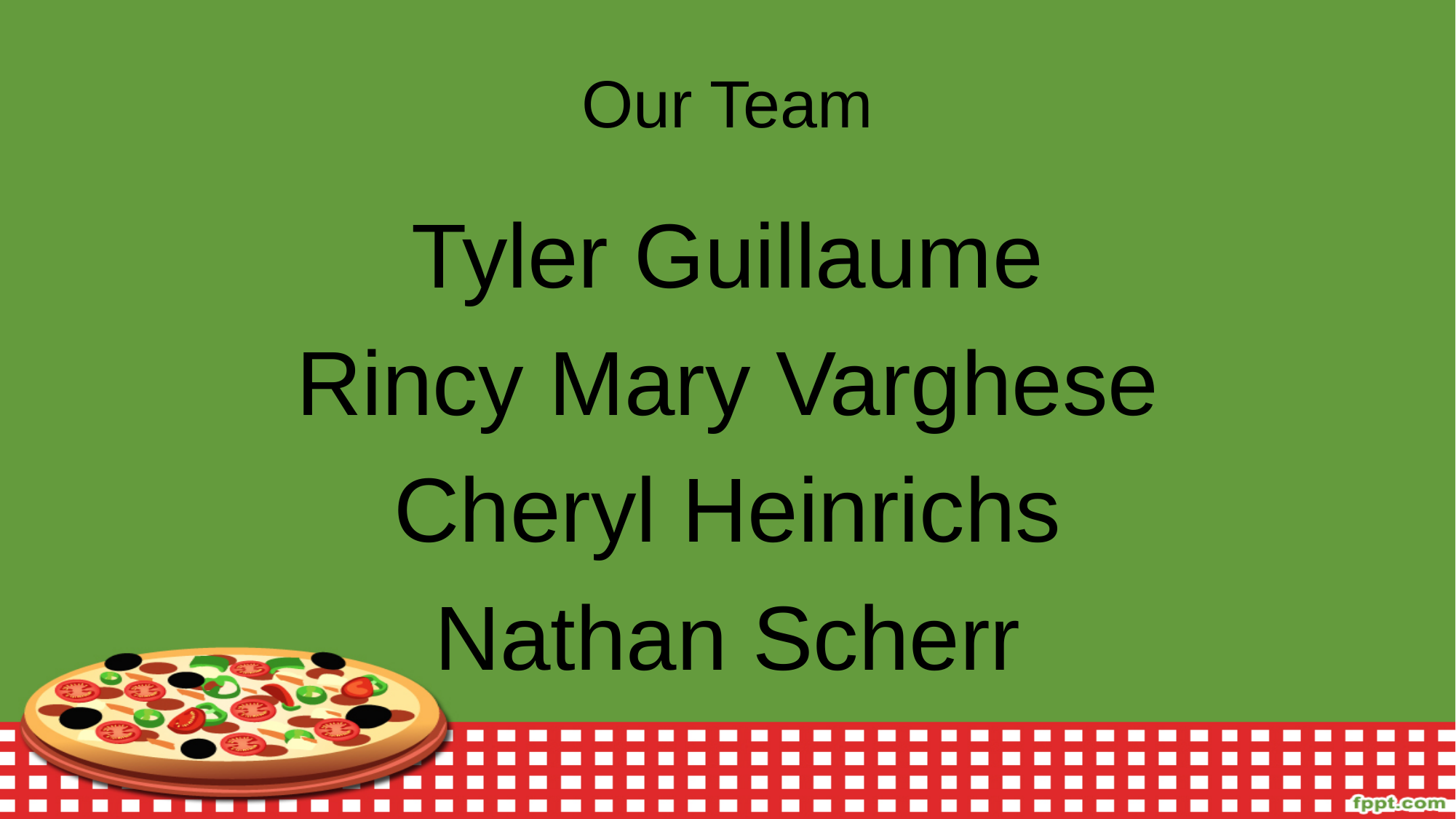

# Our Team
Tyler Guillaume
Rincy Mary Varghese
Cheryl Heinrichs
Nathan Scherr